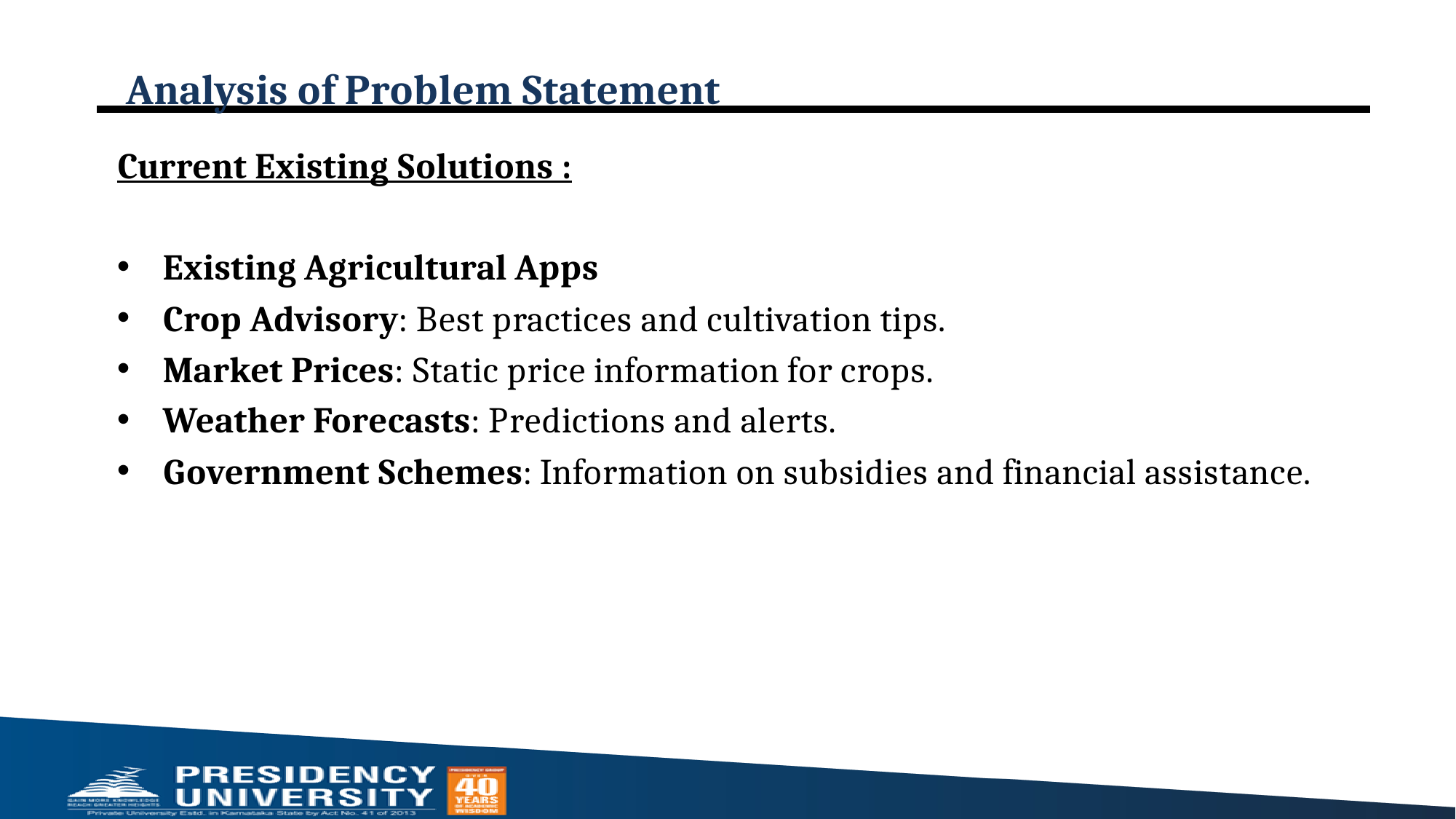

# Analysis of Problem Statement
Current Existing Solutions :

Existing Agricultural Apps
Crop Advisory: Best practices and cultivation tips.
Market Prices: Static price information for crops.
Weather Forecasts: Predictions and alerts.
Government Schemes: Information on subsidies and financial assistance.